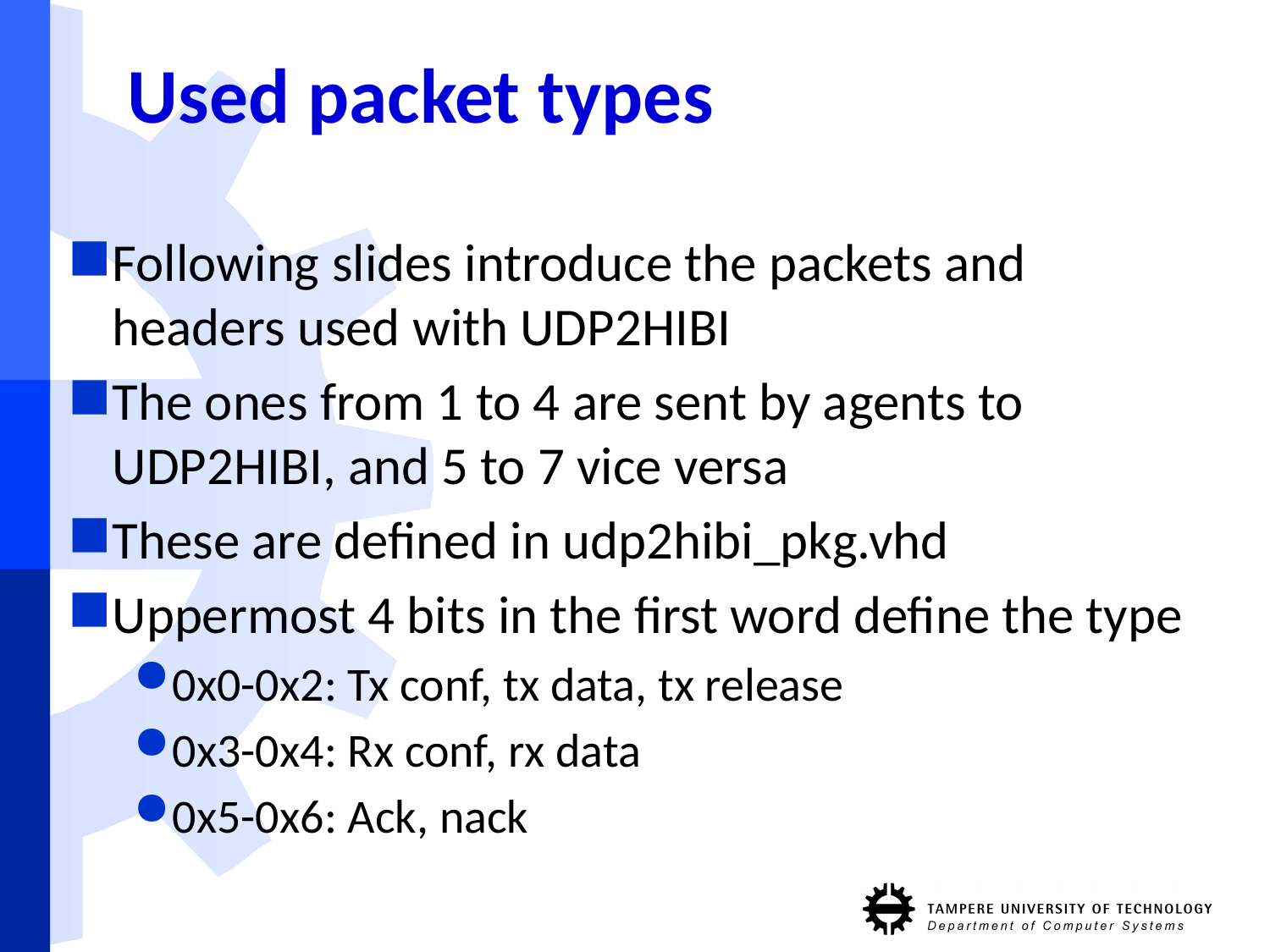

# Used packet types
Following slides introduce the packets and headers used with UDP2HIBI
The ones from 1 to 4 are sent by agents to UDP2HIBI, and 5 to 7 vice versa
These are defined in udp2hibi_pkg.vhd
Uppermost 4 bits in the first word define the type
0x0-0x2: Tx conf, tx data, tx release
0x3-0x4: Rx conf, rx data
0x5-0x6: Ack, nack